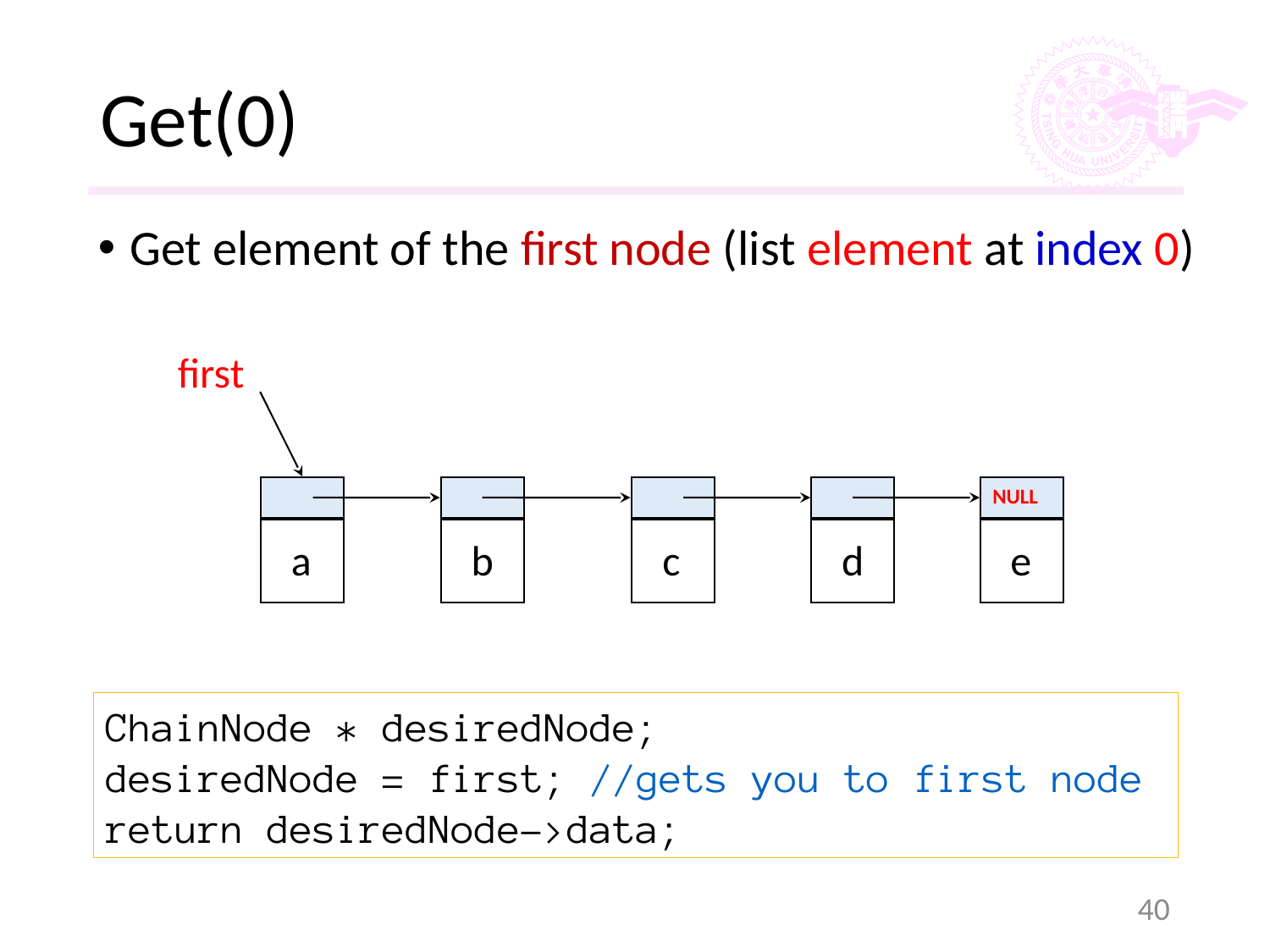

# Get(0)
Get element of the first node (list element at index 0)
first

NULL

a
b
c
d
e
ChainNode * desiredNode;
desiredNode = first; //gets you to first node
return desiredNode->data;
40